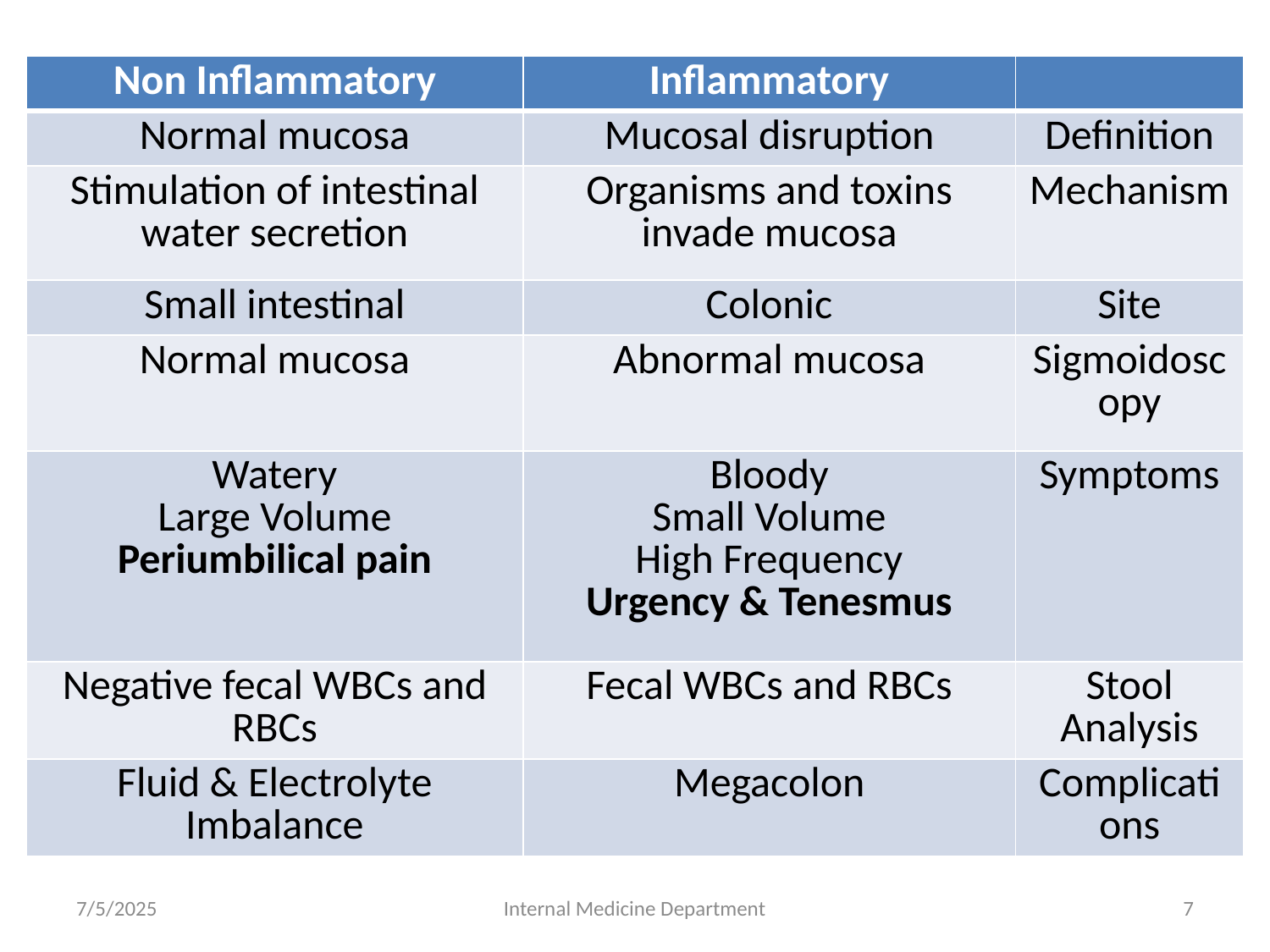

| Non Inflammatory | Inflammatory |  |
| --- | --- | --- |
| Normal mucosa | Mucosal disruption | Definition |
| Stimulation of intestinal water secretion | Organisms and toxins invade mucosa | Mechanism |
| Small intestinal | Colonic | Site |
| Normal mucosa | Abnormal mucosa | Sigmoidoscopy |
| Watery Large Volume Periumbilical pain | Bloody Small Volume High Frequency Urgency & Tenesmus | Symptoms |
| Negative fecal WBCs and RBCs | Fecal WBCs and RBCs | Stool Analysis |
| Fluid & Electrolyte Imbalance | Megacolon | Complications |
# Etiology
7/5/2025
Internal Medicine Department
7